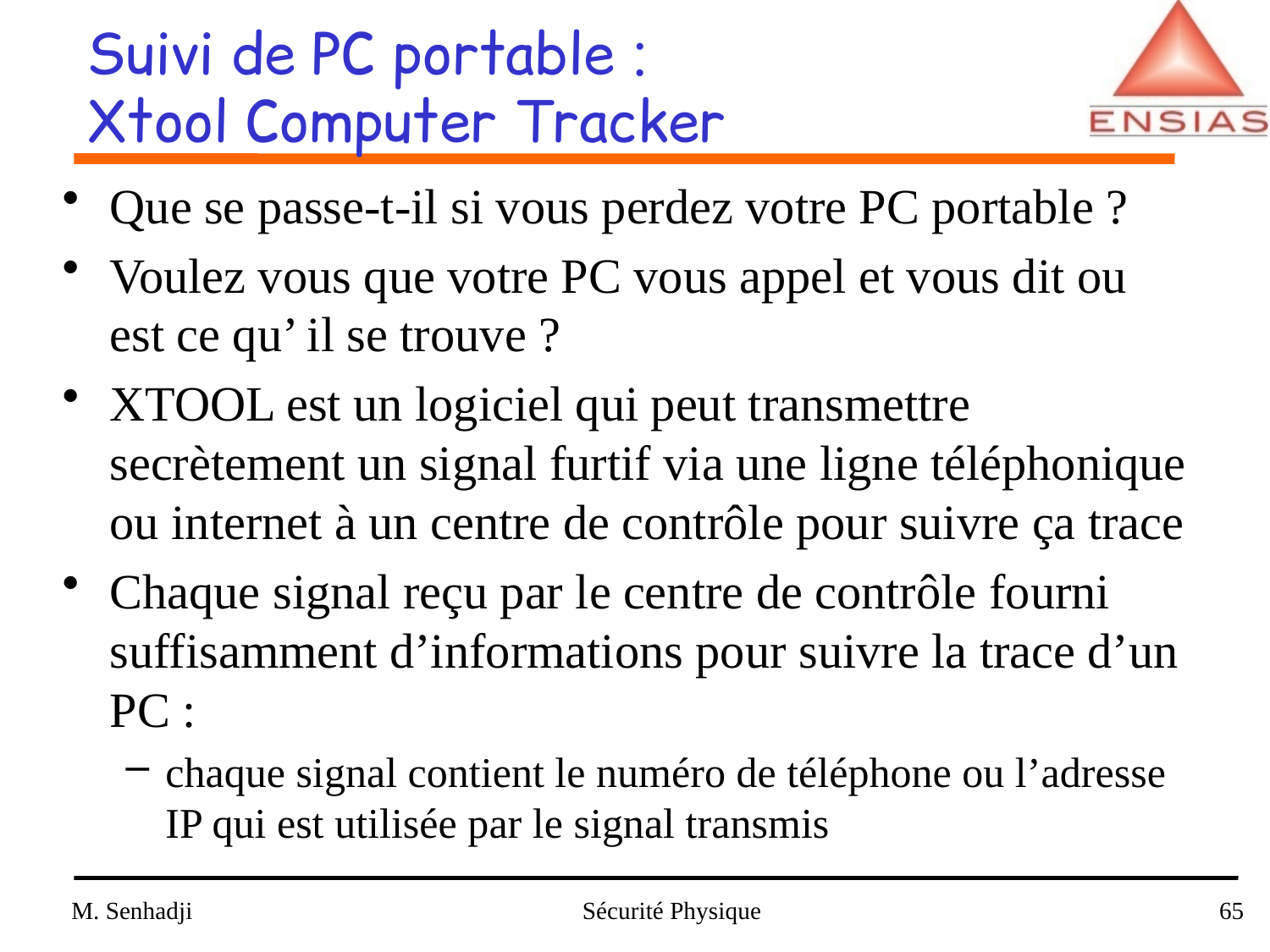

# Suivi de PC portable : Xtool Computer Tracker
Que se passe-t-il si vous perdez votre PC portable ?
Voulez vous que votre PC vous appel et vous dit ou est ce qu’ il se trouve ?
XTOOL est un logiciel qui peut transmettre secrètement un signal furtif via une ligne téléphonique ou internet à un centre de contrôle pour suivre ça trace
Chaque signal reçu par le centre de contrôle fourni suffisamment d’informations pour suivre la trace d’un PC :
chaque signal contient le numéro de téléphone ou l’adresse IP qui est utilisée par le signal transmis